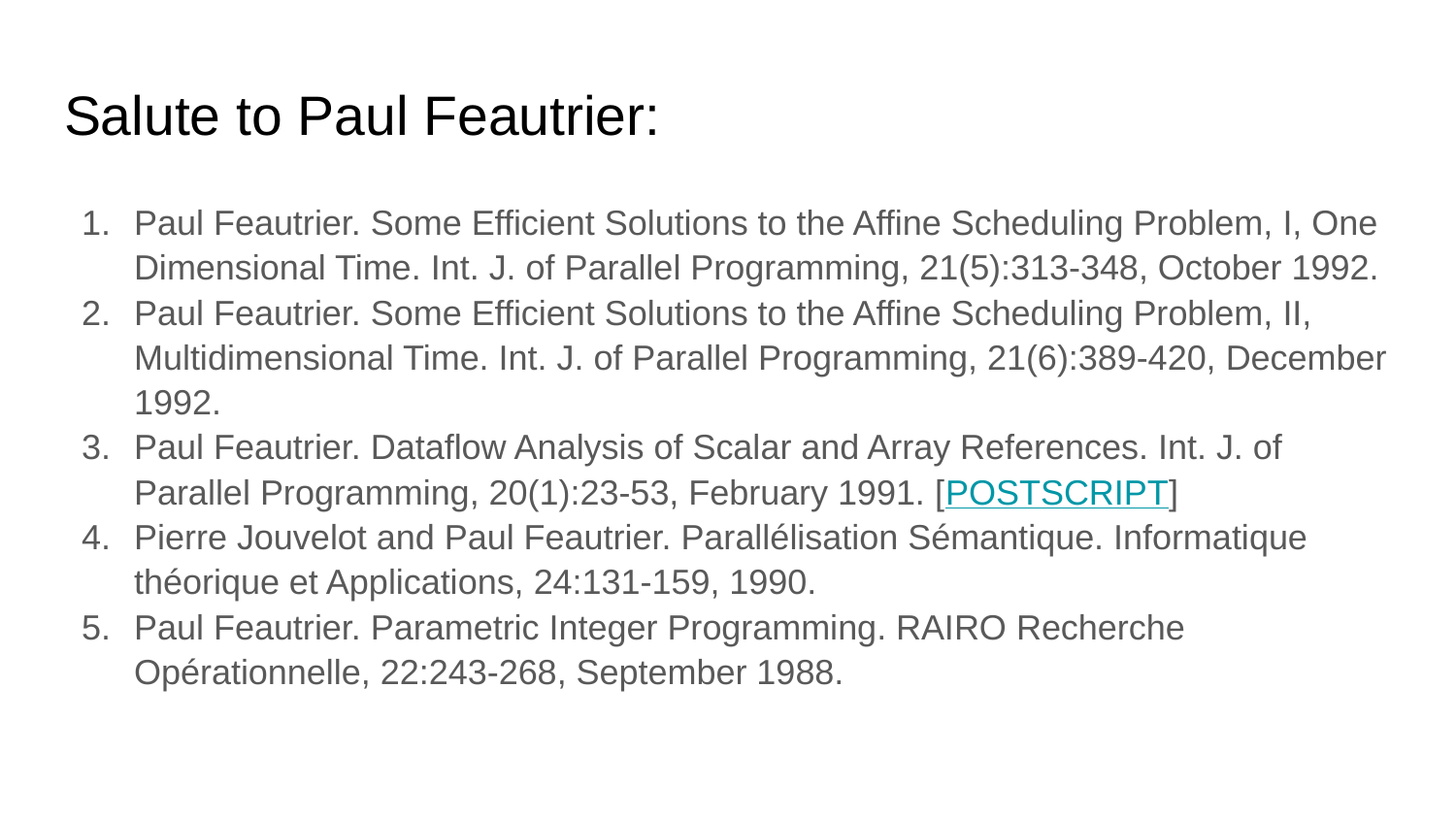

# Salute to Paul Feautrier:
Paul Feautrier. Some Efficient Solutions to the Affine Scheduling Problem, I, One Dimensional Time. Int. J. of Parallel Programming, 21(5):313-348, October 1992.
Paul Feautrier. Some Efficient Solutions to the Affine Scheduling Problem, II, Multidimensional Time. Int. J. of Parallel Programming, 21(6):389-420, December 1992.
Paul Feautrier. Dataflow Analysis of Scalar and Array References. Int. J. of Parallel Programming, 20(1):23-53, February 1991. [POSTSCRIPT]
Pierre Jouvelot and Paul Feautrier. Parallélisation Sémantique. Informatique théorique et Applications, 24:131-159, 1990.
Paul Feautrier. Parametric Integer Programming. RAIRO Recherche Opérationnelle, 22:243-268, September 1988.